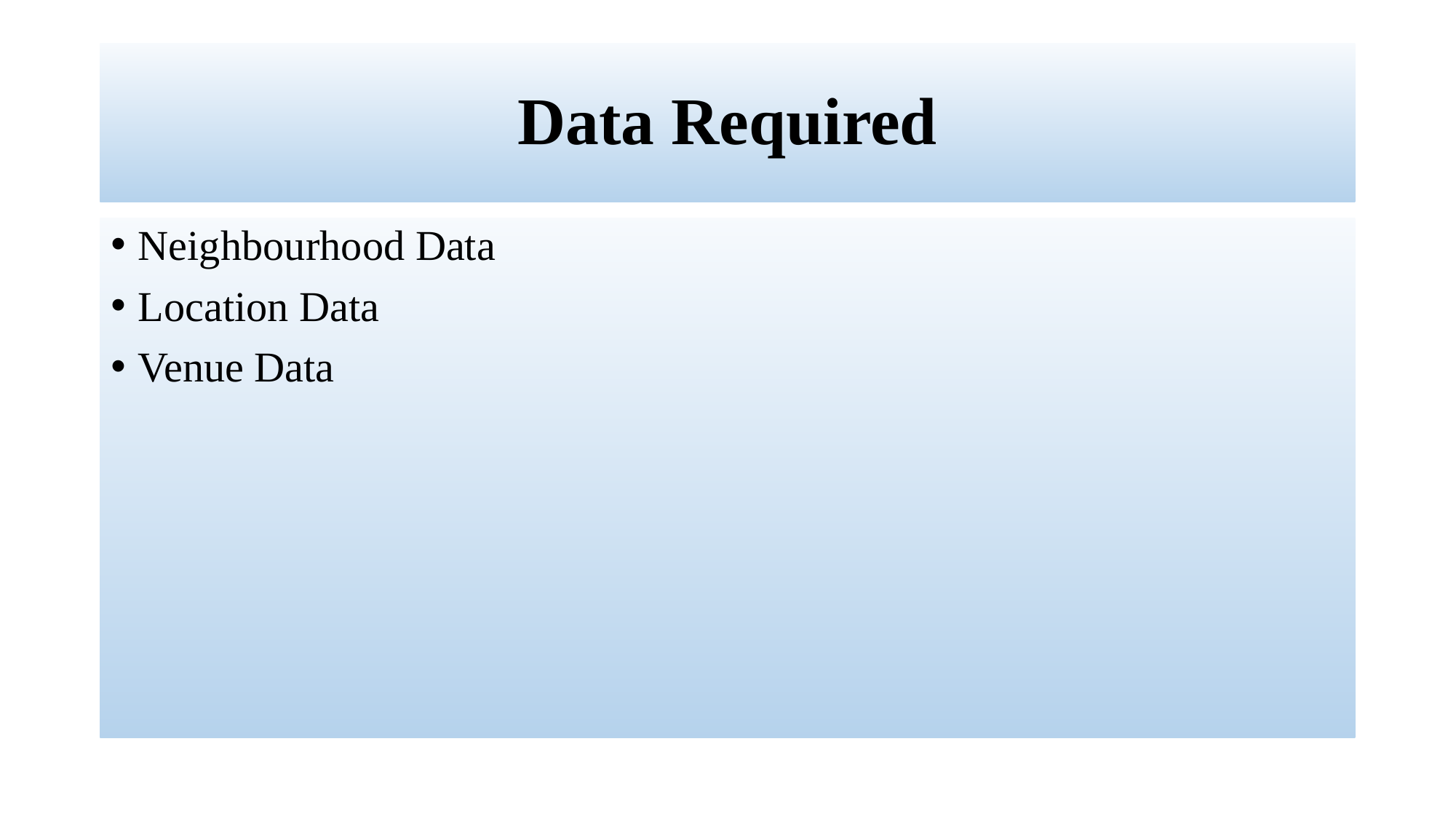

# Data Required
Neighbourhood Data
Location Data
Venue Data